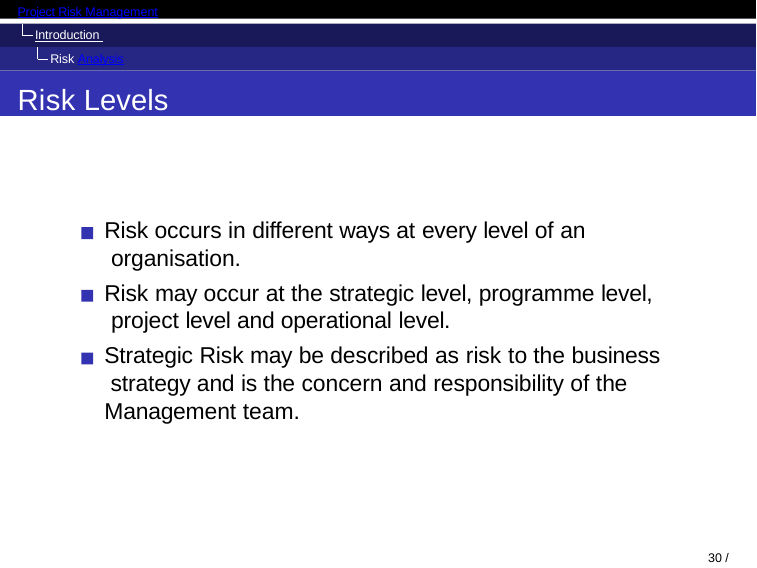

Project Risk Management
Introduction  Risk Analysis

Risk Levels
Risk occurs in different ways at every level of an  organisation.
Risk may occur at the strategic level, programme level,  project level and operational level.
Strategic Risk may be described as risk to the business  strategy and is the concern and responsibility of the  Management team.

30 / 98